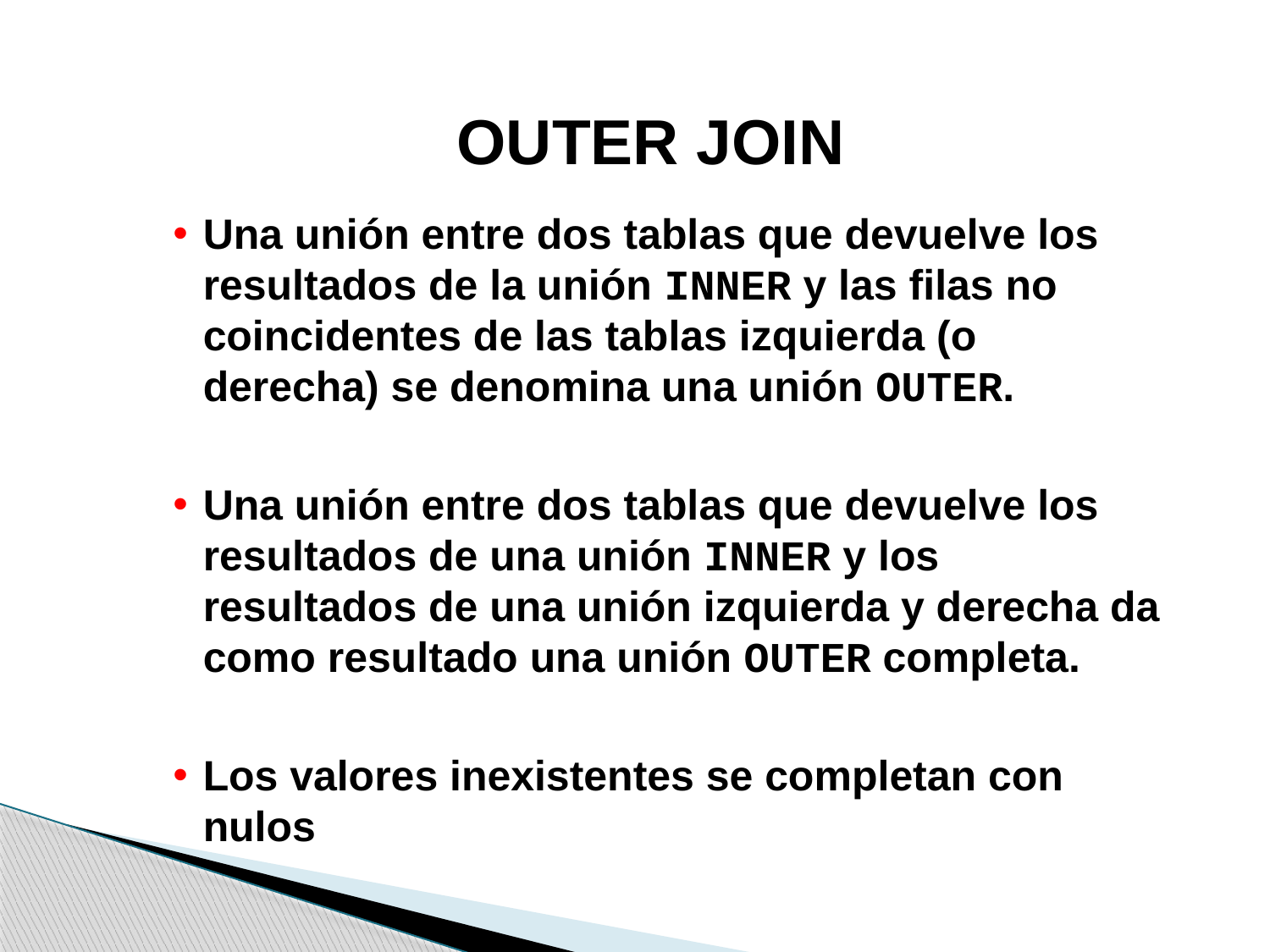

OUTER JOIN
Una unión entre dos tablas que devuelve los resultados de la unión INNER y las filas no coincidentes de las tablas izquierda (o derecha) se denomina una unión OUTER.

Una unión entre dos tablas que devuelve los resultados de una unión INNER y los resultados de una unión izquierda y derecha da como resultado una unión OUTER completa.

Los valores inexistentes se completan con nulos